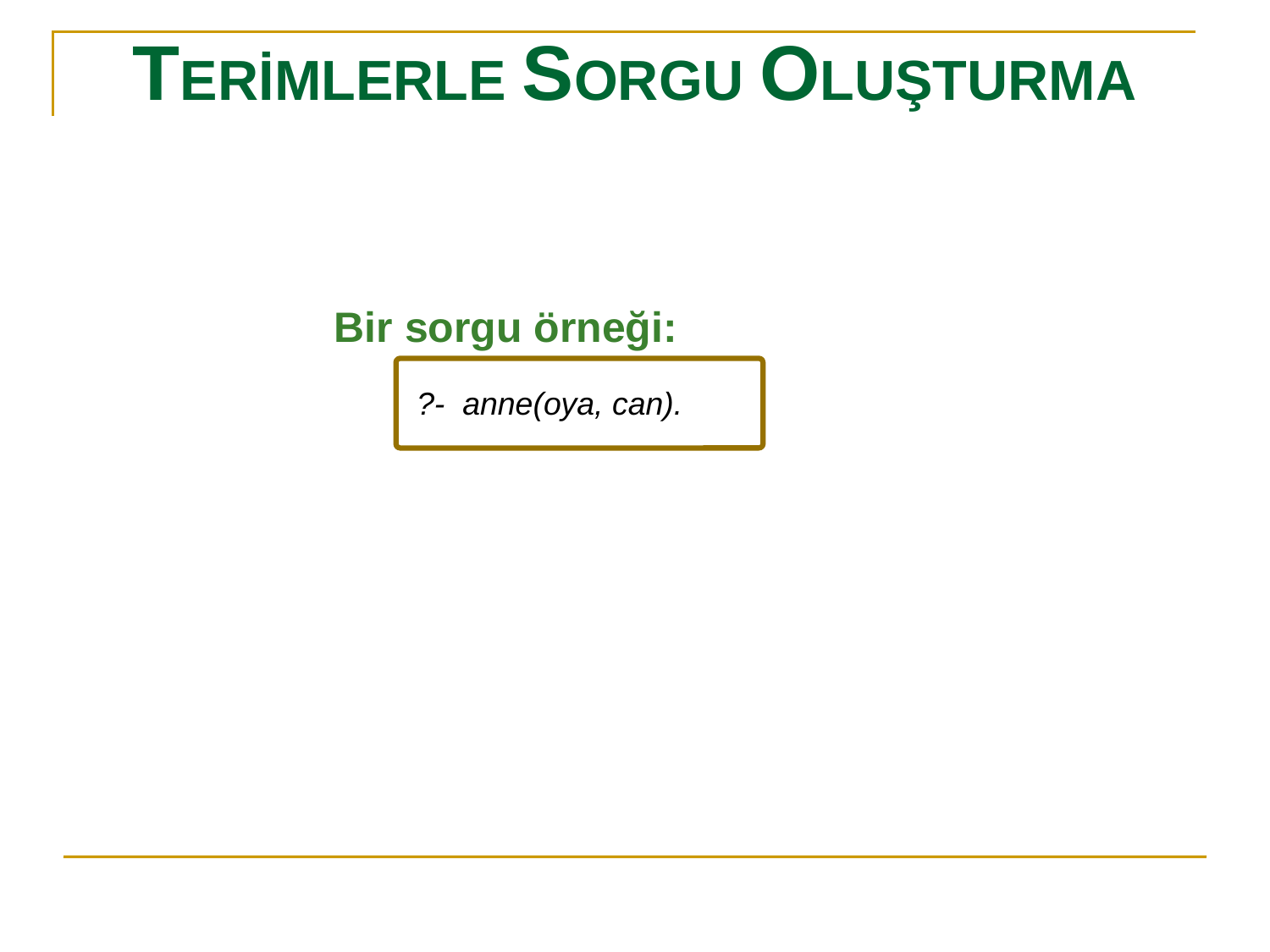

TERİMLERLE SORGU OLUŞTURMA
Bir sorgu örneği:

?-  anne(oya, can).